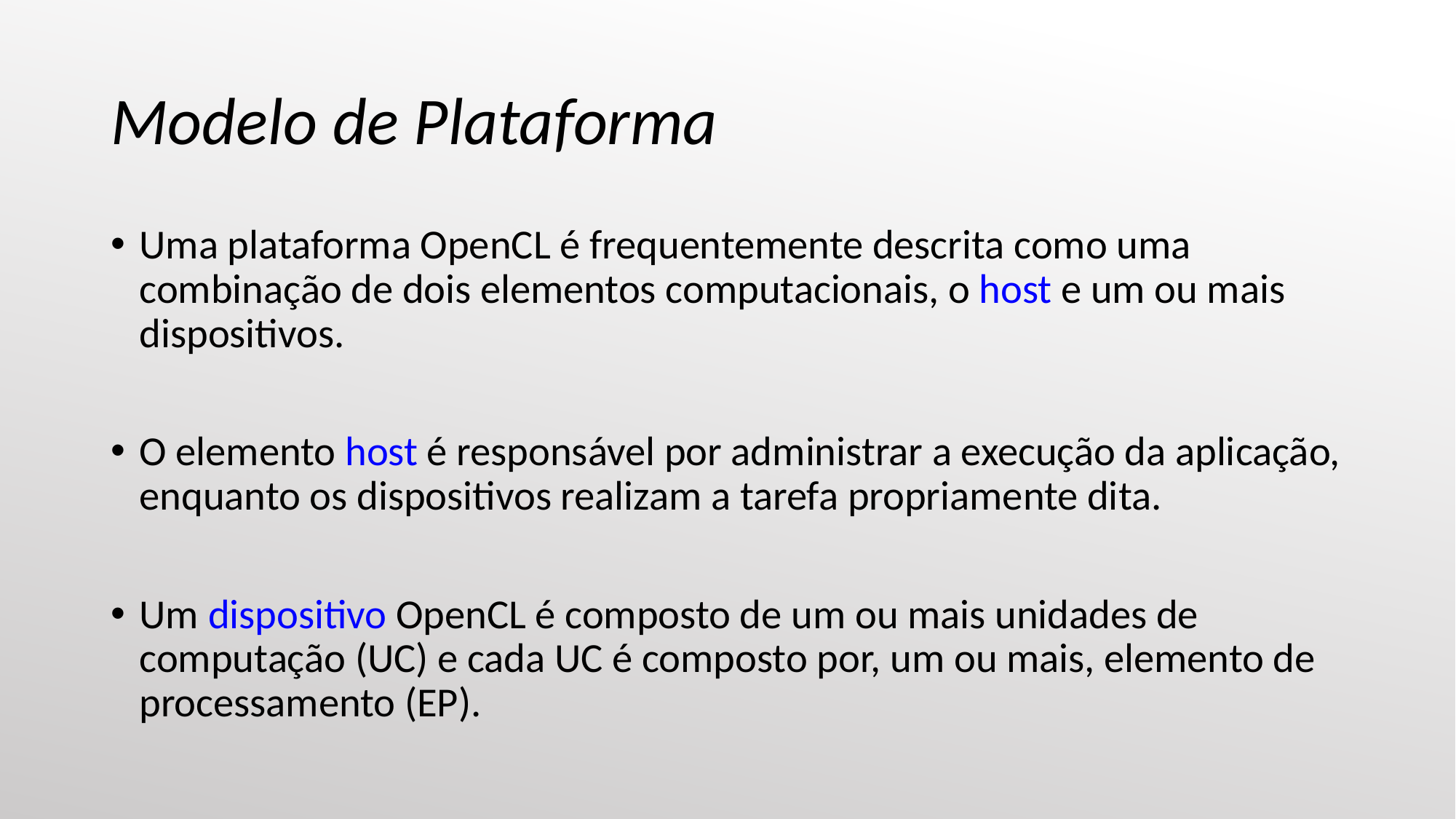

# Modelo de Plataforma
Uma plataforma OpenCL é frequentemente descrita como uma combinação de dois elementos computacionais, o host e um ou mais dispositivos.

O elemento host é responsável por administrar a execução da aplicação, enquanto os dispositivos realizam a tarefa propriamente dita.

Um dispositivo OpenCL é composto de um ou mais unidades de computação (UC) e cada UC é composto por, um ou mais, elemento de processamento (EP).